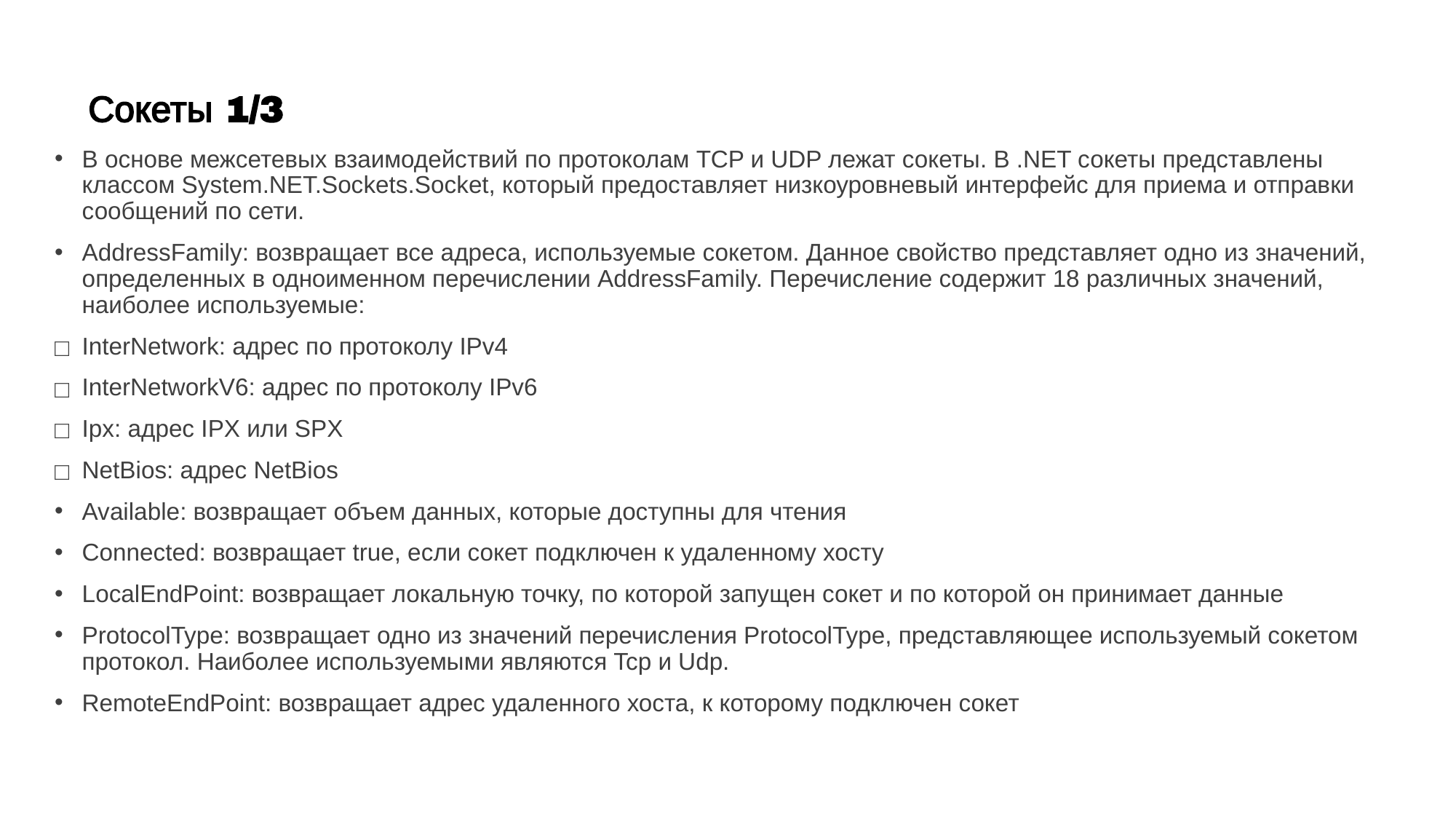

# Сокеты 1/3
В основе межсетевых взаимодействий по протоколам TCP и UDP лежат сокеты. В .NET сокеты представлены классом System.NET.Sockets.Socket, который предоставляет низкоуровневый интерфейс для приема и отправки сообщений по сети.
AddressFamily: возвращает все адреса, используемые сокетом. Данное свойство представляет одно из значений, определенных в одноименном перечислении AddressFamily. Перечисление содержит 18 различных значений, наиболее используемые:
InterNetwork: адрес по протоколу IPv4
InterNetworkV6: адрес по протоколу IPv6
Ipx: адрес IPX или SPX
NetBios: адрес NetBios
Available: возвращает объем данных, которые доступны для чтения
Connected: возвращает true, если сокет подключен к удаленному хосту
LocalEndPoint: возвращает локальную точку, по которой запущен сокет и по которой он принимает данные
ProtocolType: возвращает одно из значений перечисления ProtocolType, представляющее используемый сокетом протокол. Наиболее используемыми являются Tcp и Udp.
RemoteEndPoint: возвращает адрес удаленного хоста, к которому подключен сокет